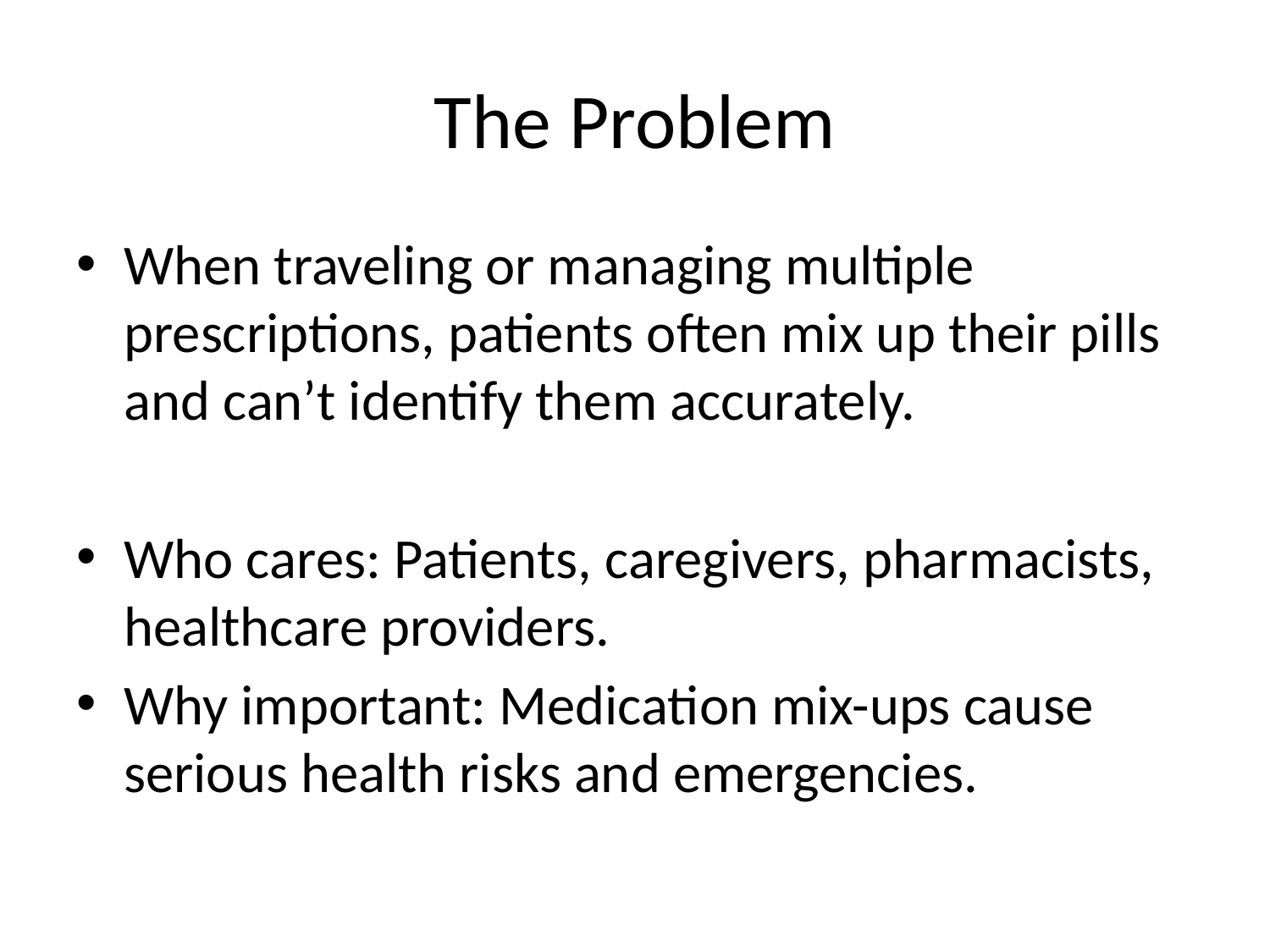

# The Problem
When traveling or managing multiple prescriptions, patients often mix up their pills and can’t identify them accurately.

Who cares: Patients, caregivers, pharmacists, healthcare providers.
Why important: Medication mix-ups cause serious health risks and emergencies.